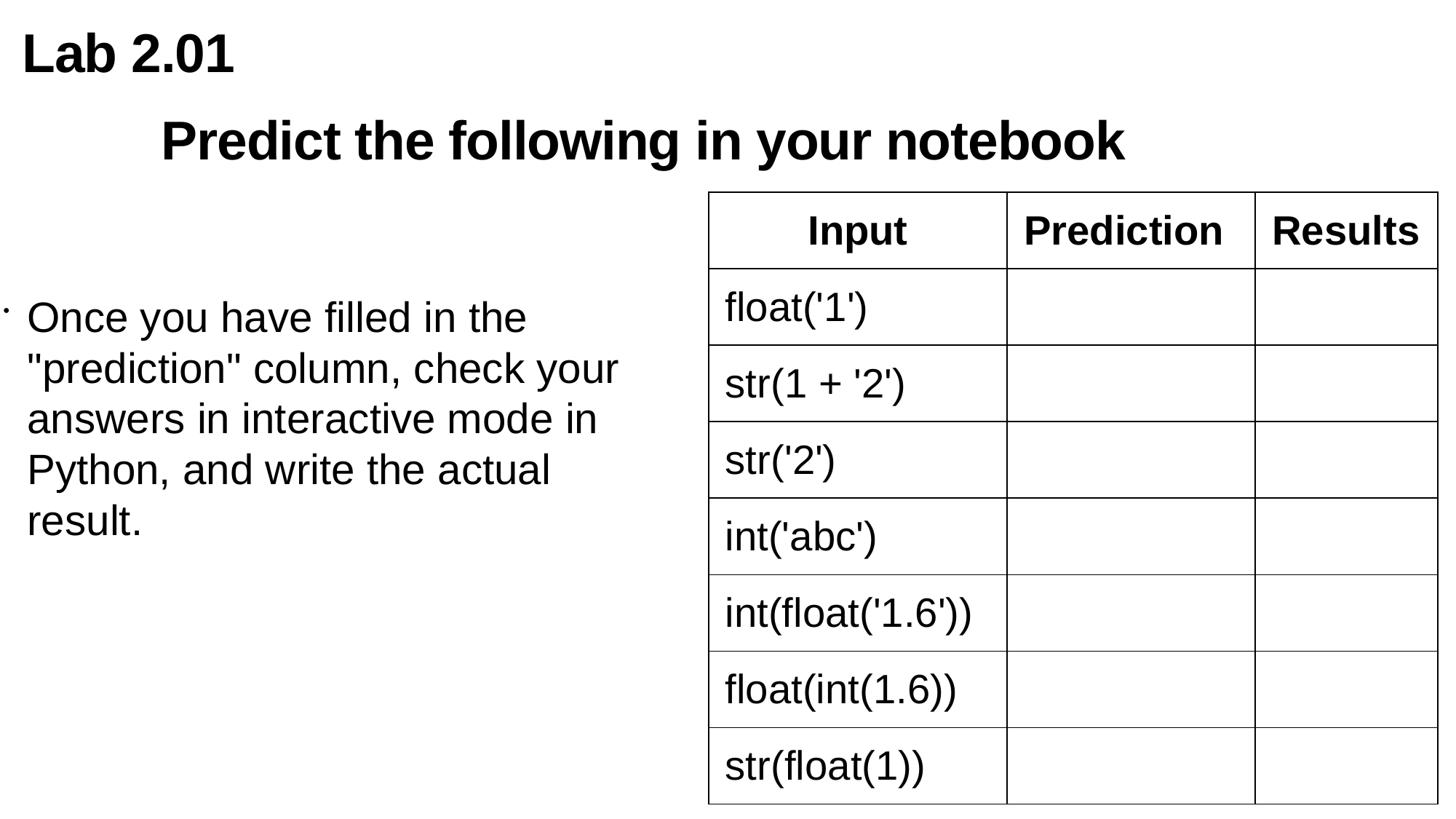

Lab 2.01
# Predict the following in your notebook
| Input | Prediction | Results |
| --- | --- | --- |
| float('1') |  |  |
| str(1 + '2') |  |  |
| str('2') |  |  |
| int('abc') |  |  |
| int(float('1.6')) |  |  |
| float(int(1.6)) |  |  |
| str(float(1)) |  |  |
Once you have filled in the "prediction" column, check your answers in interactive mode in Python, and write the actual result.